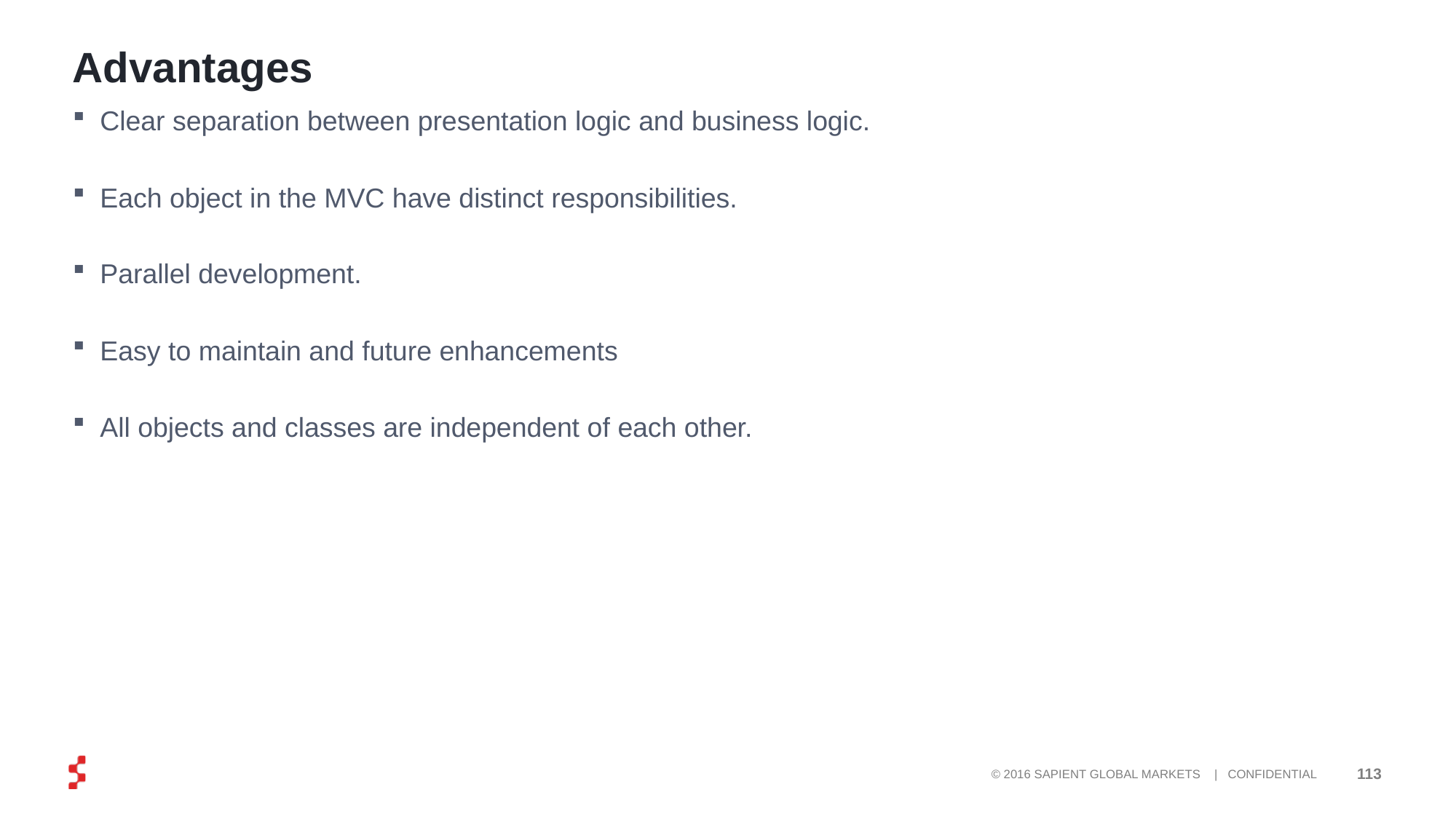

# Advantages
Clear separation between presentation logic and business logic.

Each object in the MVC have distinct responsibilities.

Parallel development.

Easy to maintain and future enhancements

All objects and classes are independent of each other.